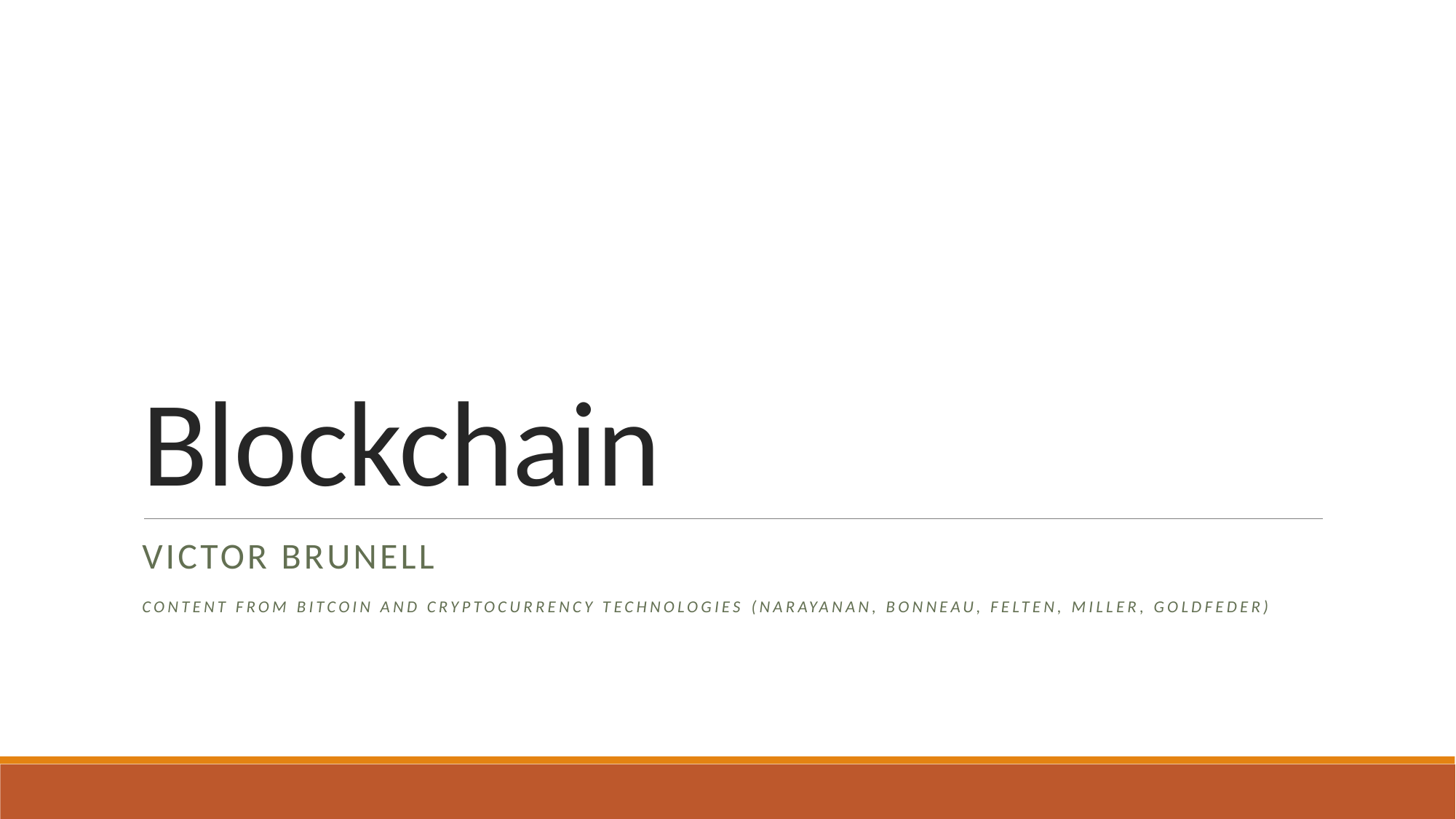

# Blockchain
Victor BrunelL
Content From Bitcoin and Cryptocurrency Technologies (Narayanan, Bonneau, Felten, Miller, Goldfeder)